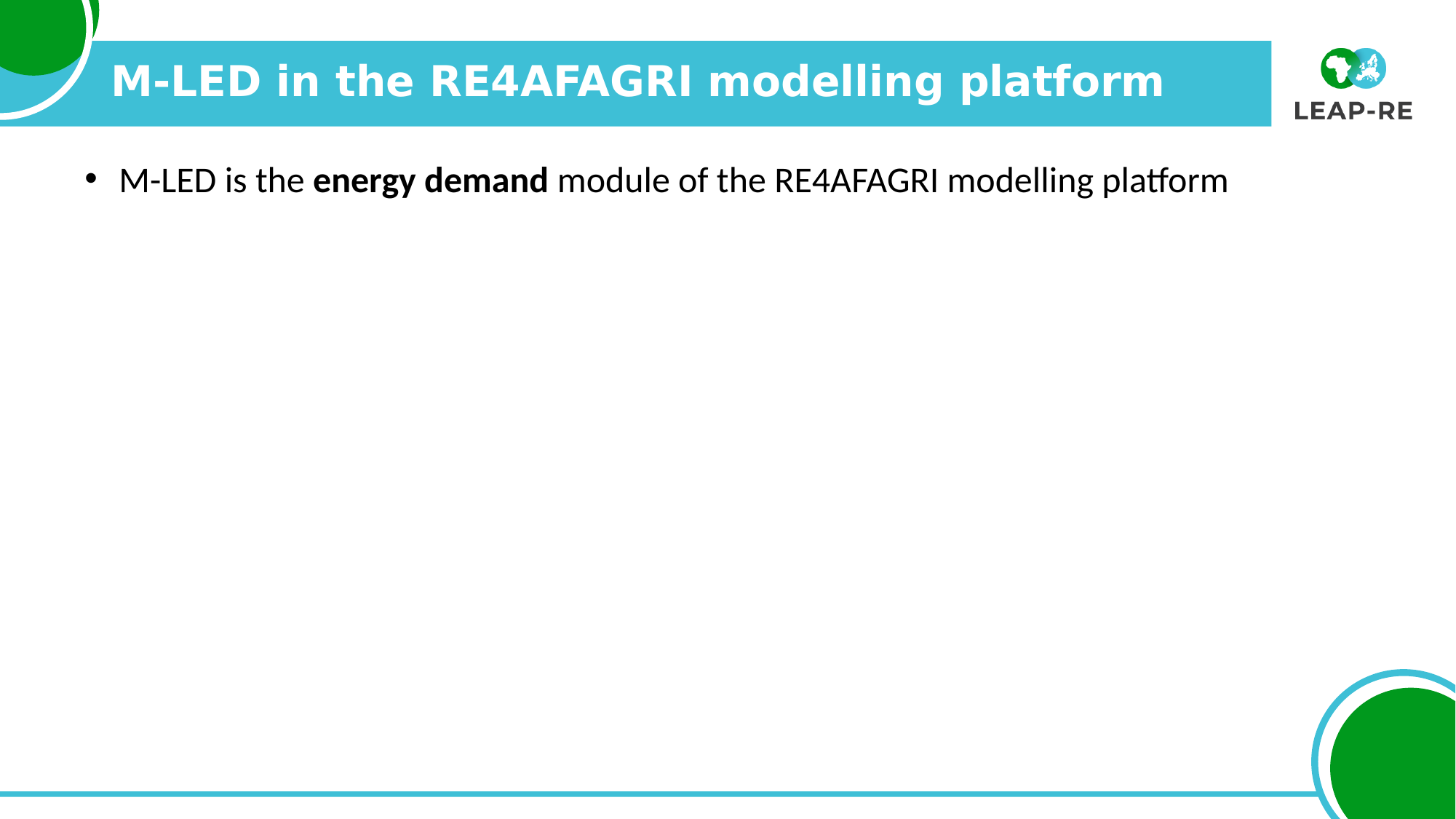

# M-LED in the RE4AFAGRI modelling platform
M-LED is the energy demand module of the RE4AFAGRI modelling platform